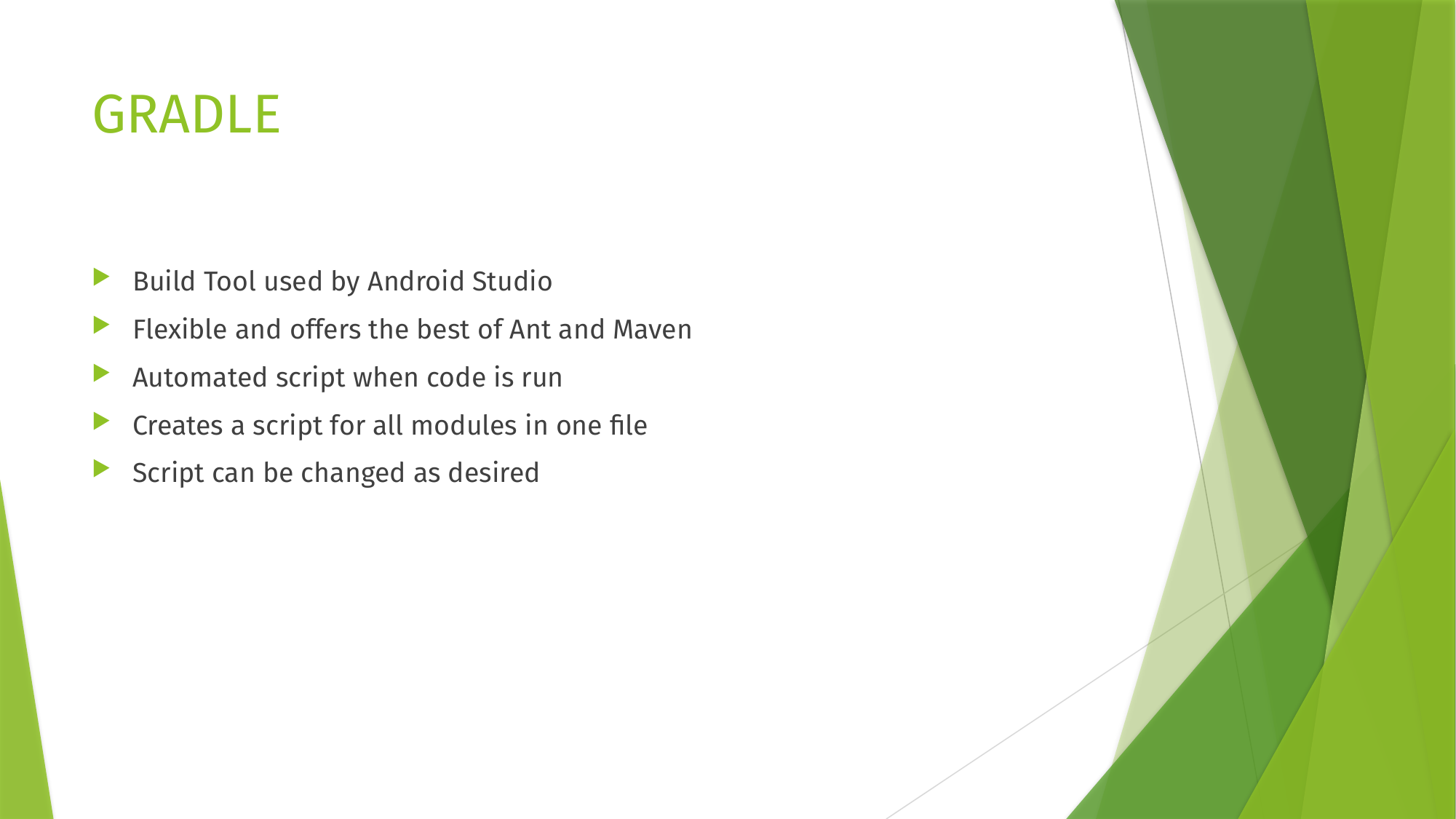

# GRADLE
Build Tool used by Android Studio
Flexible and offers the best of Ant and Maven
Automated script when code is run
Creates a script for all modules in one file
Script can be changed as desired